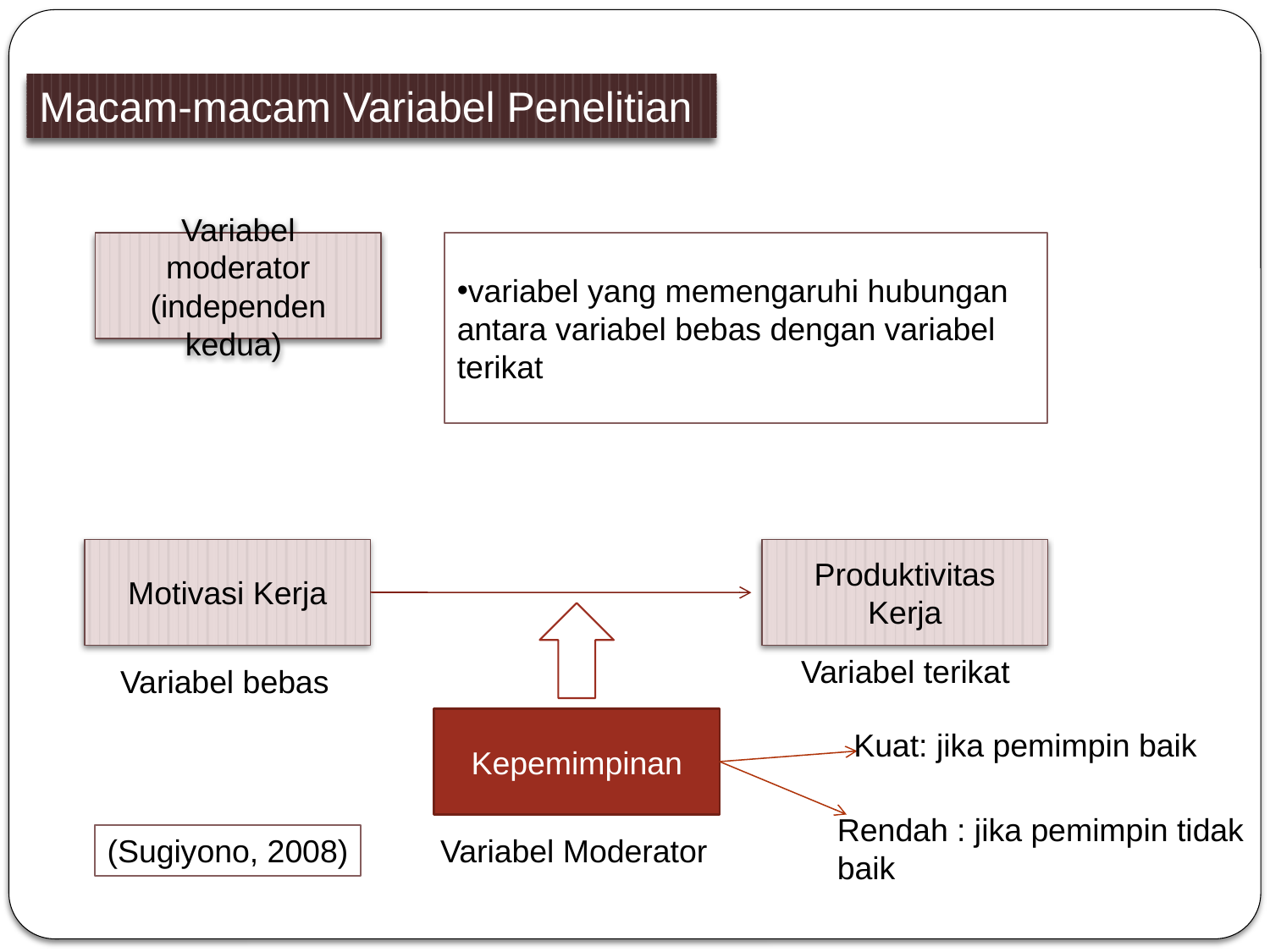

Macam-macam Variabel Penelitian
Variabel moderator (independen kedua)
variabel yang memengaruhi hubungan antara variabel bebas dengan variabel terikat
Motivasi Kerja
Produktivitas Kerja

Variabel terikat
Variabel bebas
Kepemimpinan
Kuat: jika pemimpin baik
Rendah : jika pemimpin tidak
baik
(Sugiyono, 2008)
Variabel Moderator